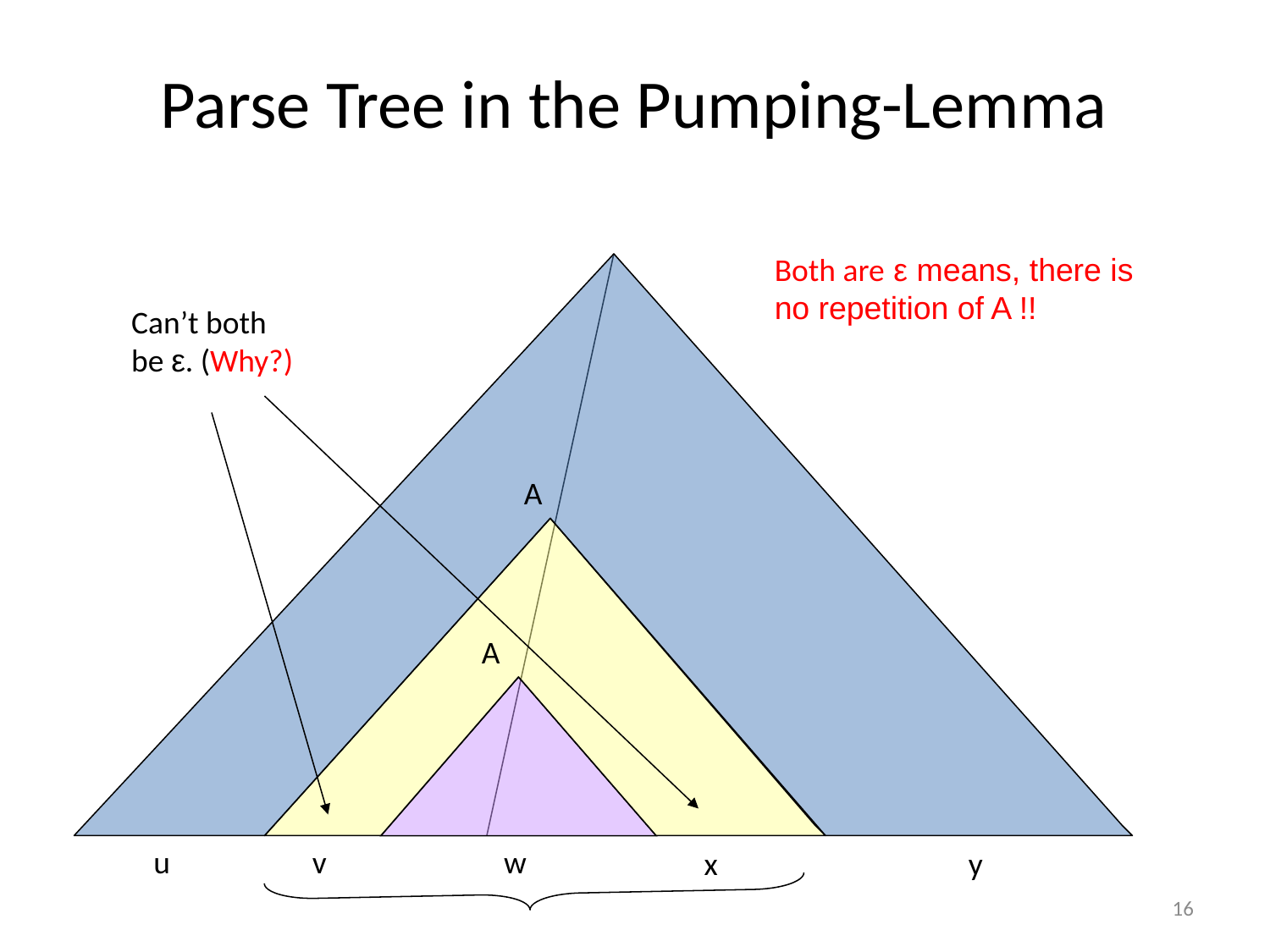

# Parse Tree in the Pumping-Lemma
Both are ε means, there is no repetition of A !!

A

A

u
v
w
x
y

Can’t both
be ε. (Why?)

16